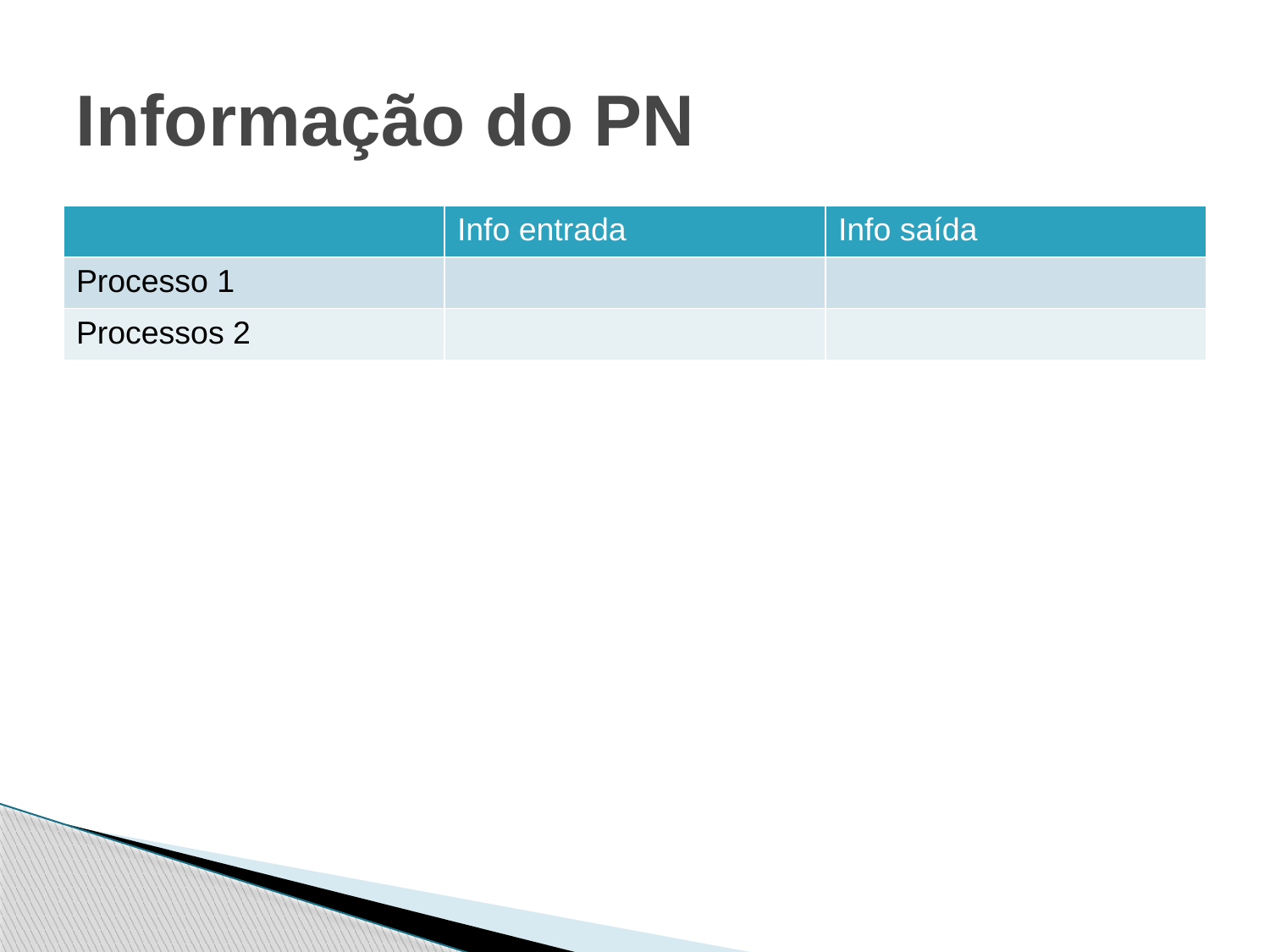

# Informação do PN
|  | Info entrada | Info saída |
| --- | --- | --- |
| Processo 1 |  |  |
| Processos 2 |  |  |